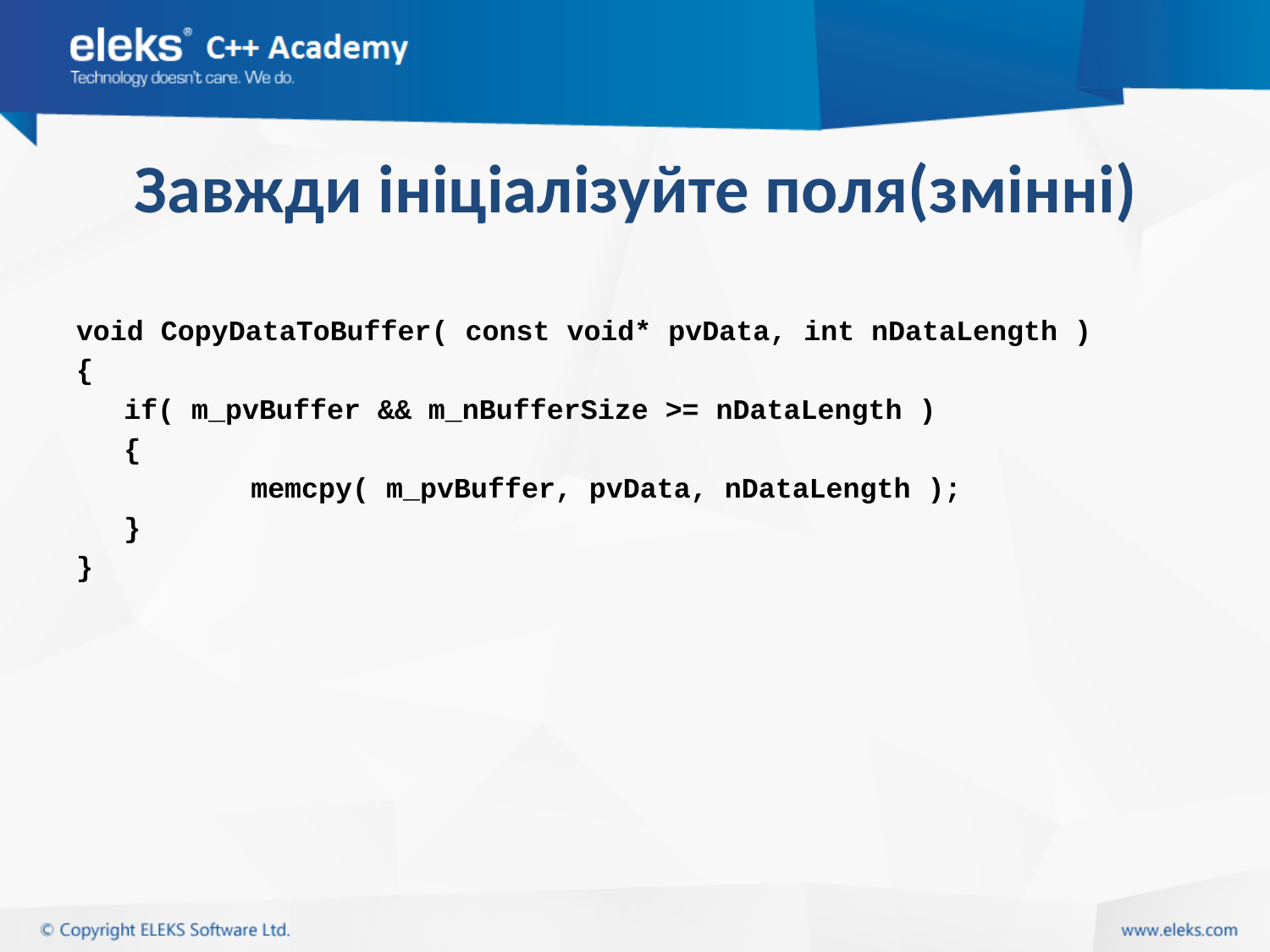

# Завжди ініціалізуйте поля(змінні)
void CopyDataToBuffer( const void* pvData, int nDataLength )
{
	if( m_pvBuffer && m_nBufferSize >= nDataLength )
	{
		memcpy( m_pvBuffer, pvData, nDataLength );
	}
}